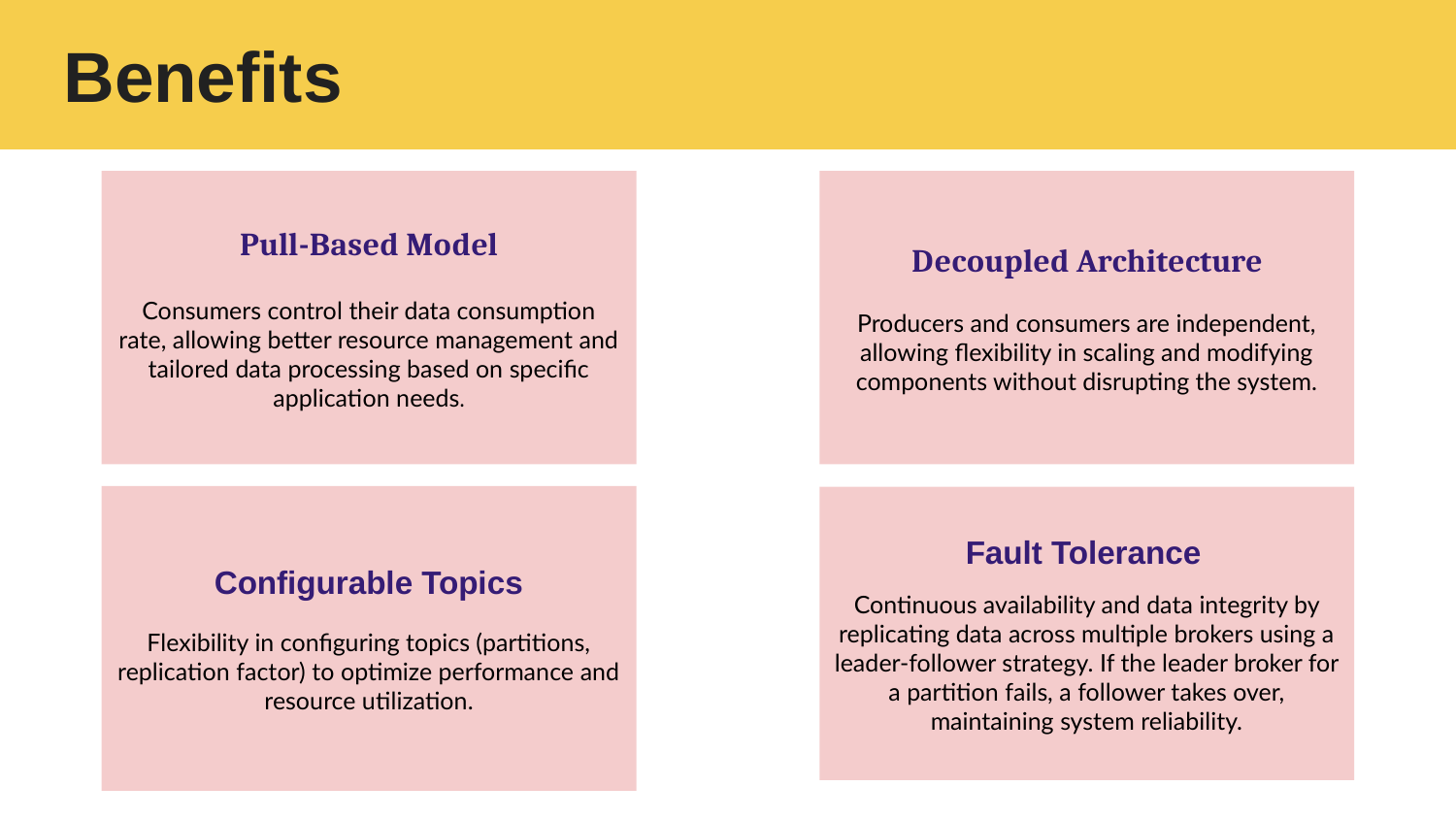

Benefits
Pull-Based Model

Consumers control their data consumption rate, allowing better resource management and tailored data processing based on specific application needs.
Decoupled Architecture

Producers and consumers are independent, allowing flexibility in scaling and modifying components without disrupting the system.
Configurable Topics

Flexibility in configuring topics (partitions, replication factor) to optimize performance and resource utilization.
Fault Tolerance

Continuous availability and data integrity by replicating data across multiple brokers using a leader-follower strategy. If the leader broker for a partition fails, a follower takes over, maintaining system reliability.